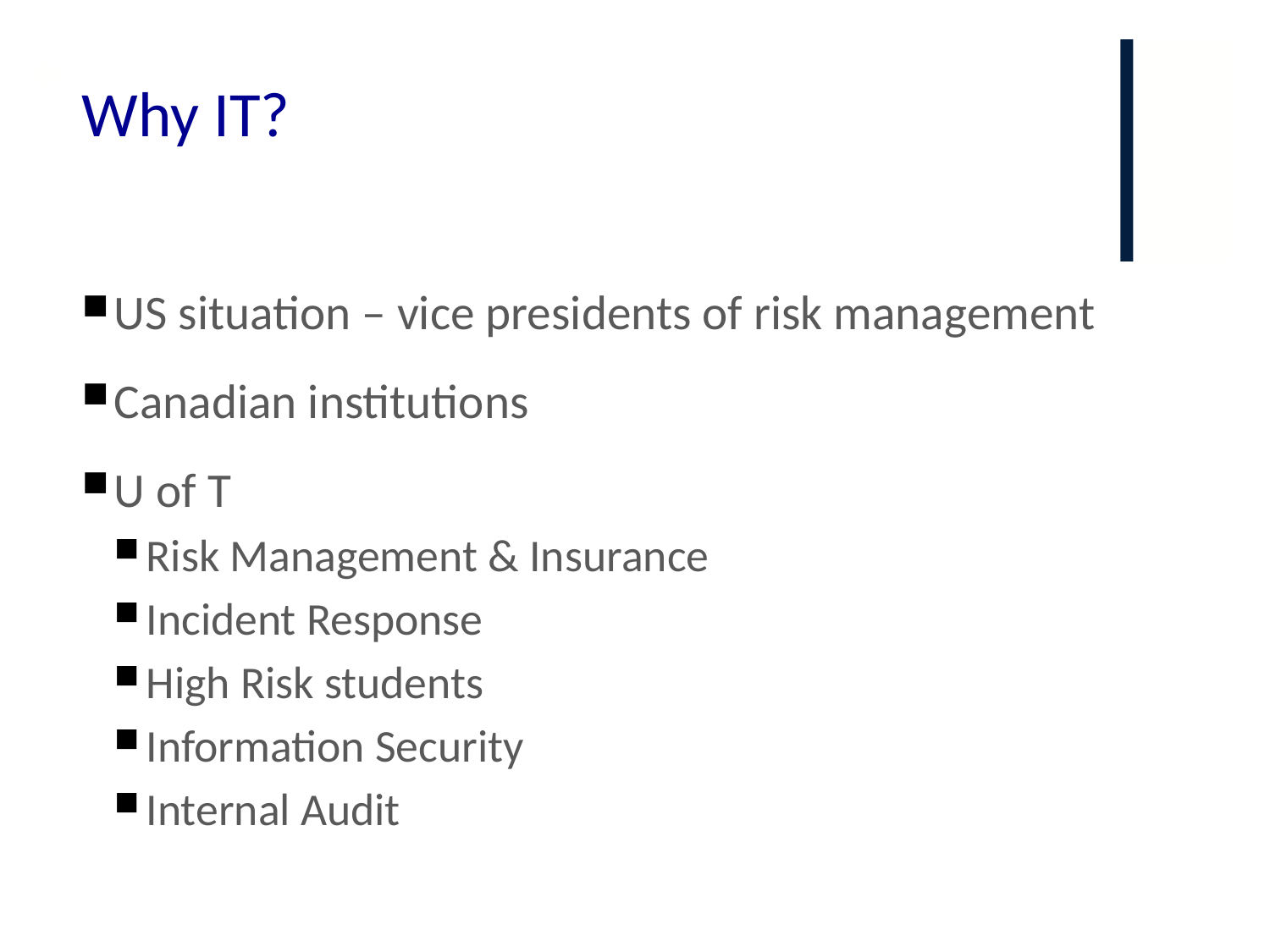

# Why IT?
US situation – vice presidents of risk management
Canadian institutions
U of T
Risk Management & Insurance
Incident Response
High Risk students
Information Security
Internal Audit